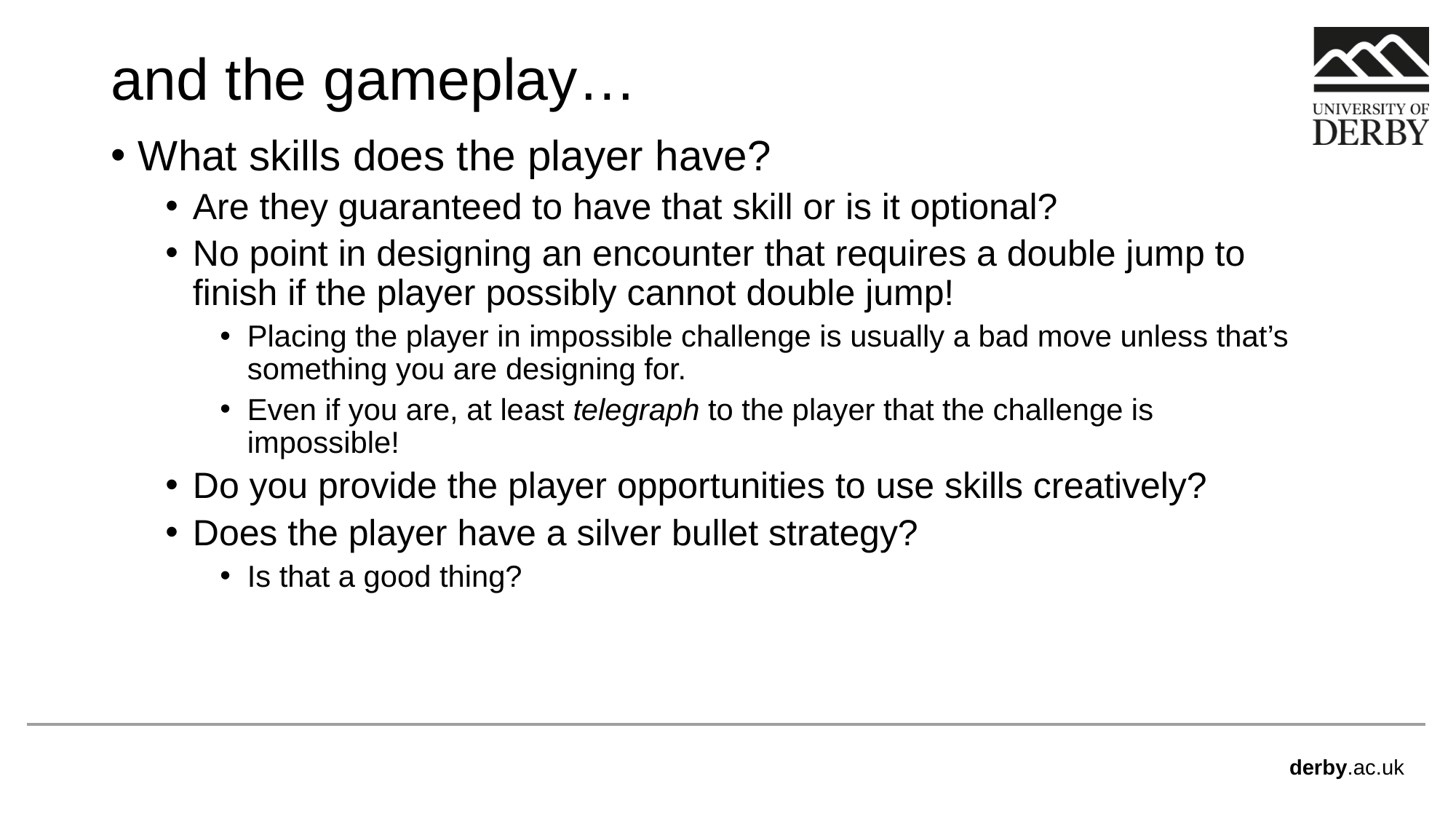

# and the gameplay…
What skills does the player have?
Are they guaranteed to have that skill or is it optional?
No point in designing an encounter that requires a double jump to finish if the player possibly cannot double jump!
Placing the player in impossible challenge is usually a bad move unless that’s something you are designing for.
Even if you are, at least telegraph to the player that the challenge is impossible!
Do you provide the player opportunities to use skills creatively?
Does the player have a silver bullet strategy?
Is that a good thing?